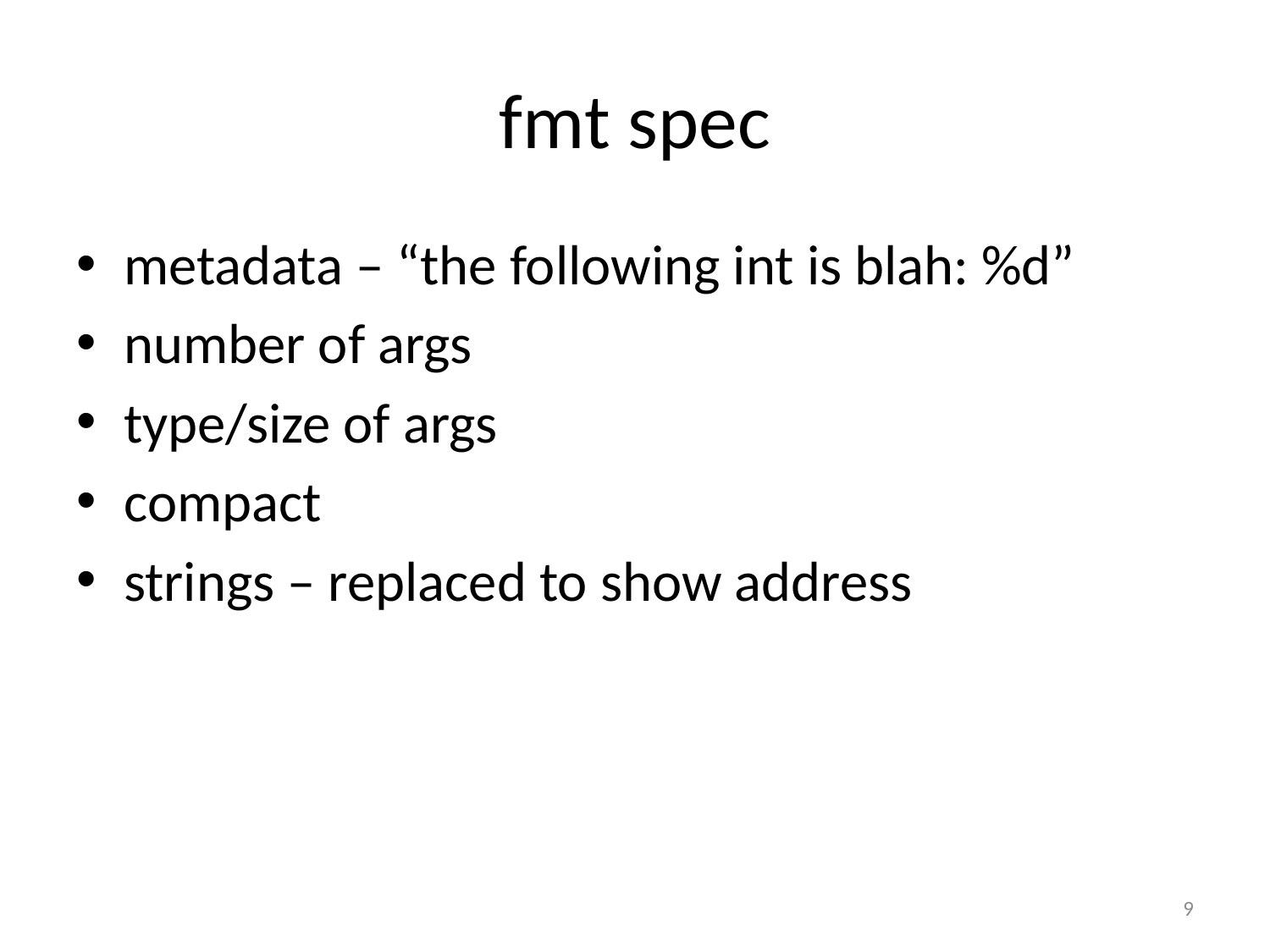

# fmt spec
metadata – “the following int is blah: %d”
number of args
type/size of args
compact
strings – replaced to show address
9